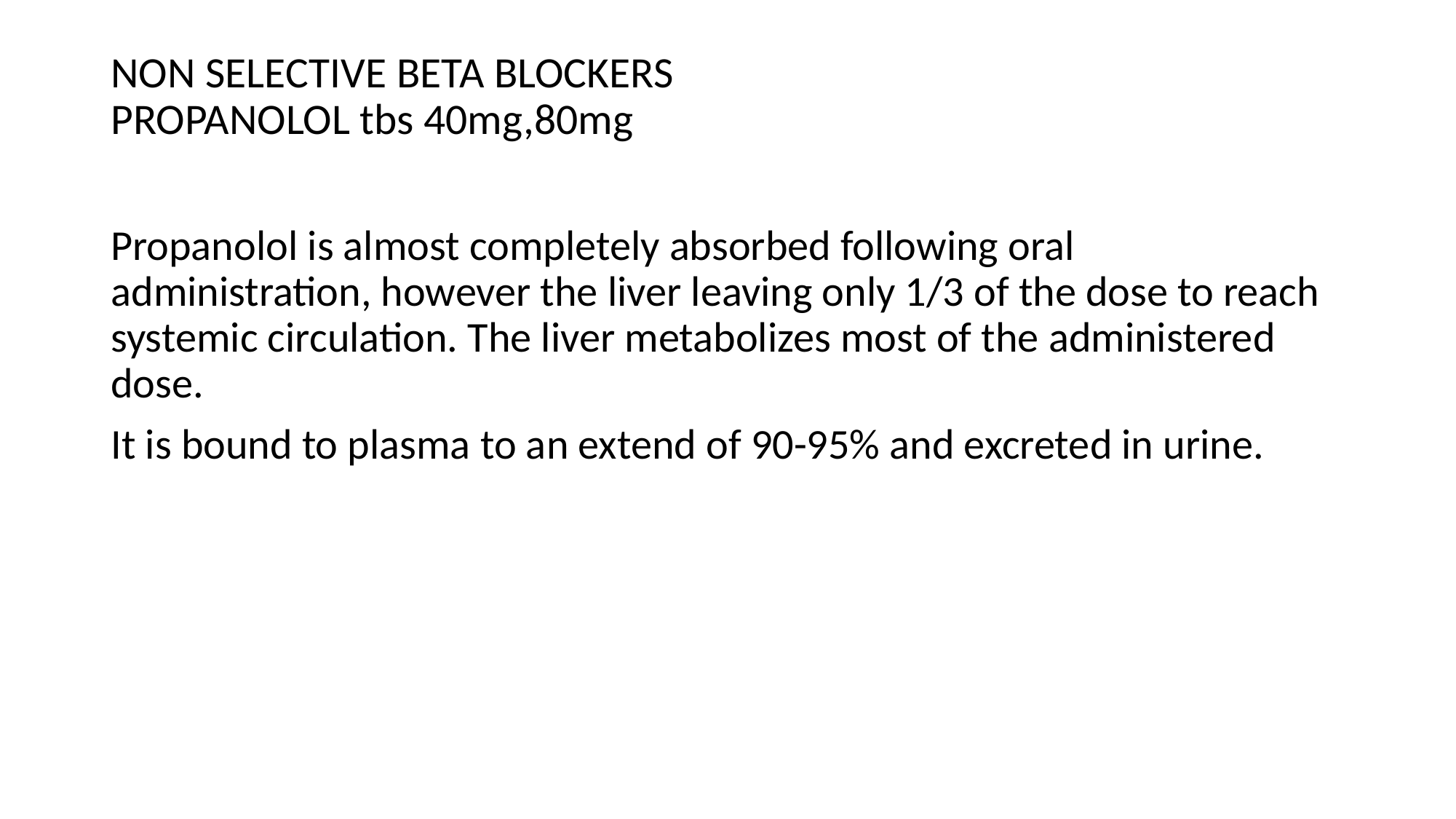

# NON SELECTIVE BETA BLOCKERS PROPANOLOL tbs 40mg,80mg
Propanolol is almost completely absorbed following oral administration, however the liver leaving only 1/3 of the dose to reach systemic circulation. The liver metabolizes most of the administered dose.
It is bound to plasma to an extend of 90-95% and excreted in urine.